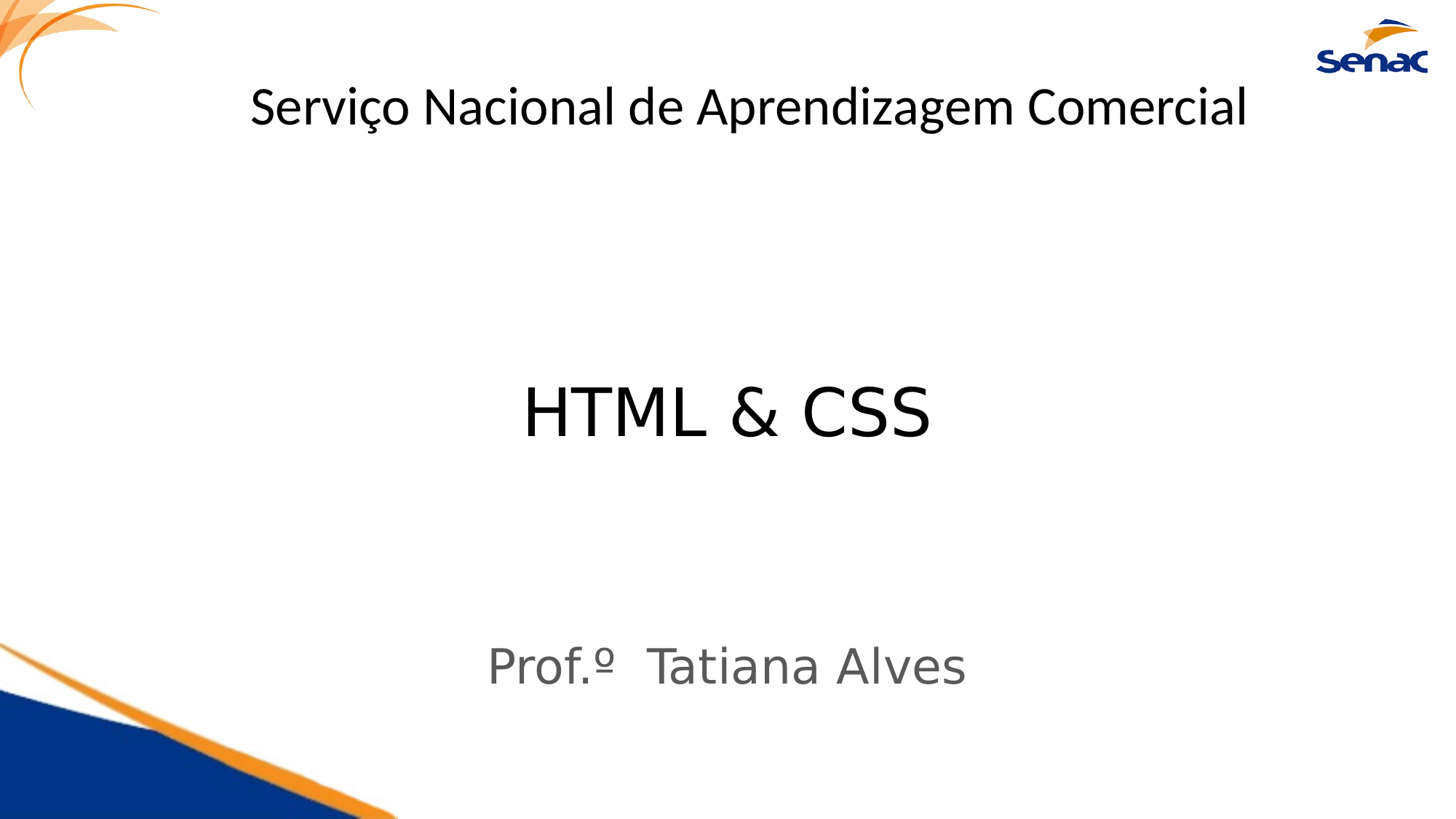

Serviço Nacional de Aprendizagem Comercial
# HTML & CSS
Prof.º  Tatiana Alves